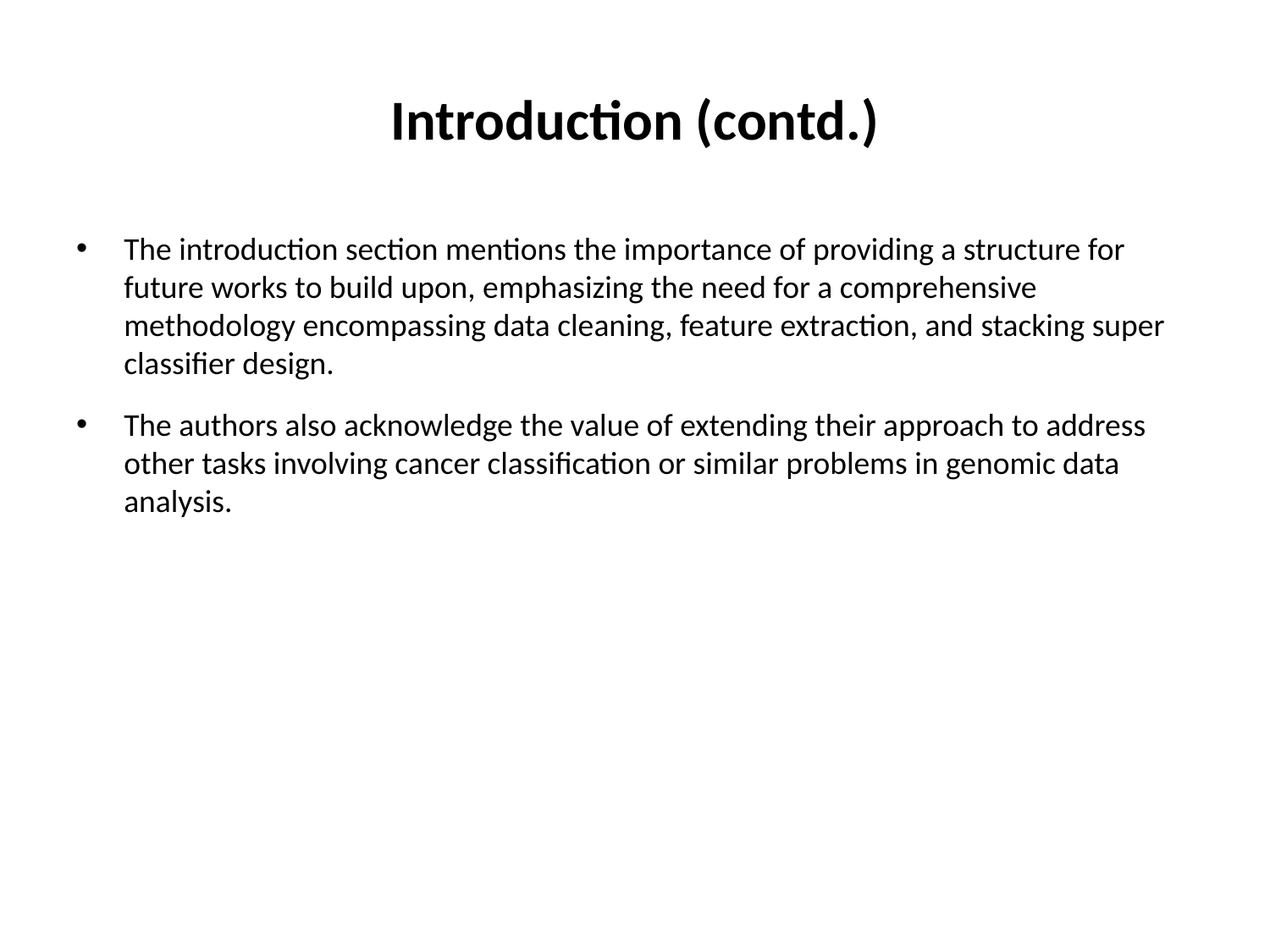

# Introduction (contd.)
The introduction section mentions the importance of providing a structure for future works to build upon, emphasizing the need for a comprehensive methodology encompassing data cleaning, feature extraction, and stacking super classifier design.
The authors also acknowledge the value of extending their approach to address other tasks involving cancer classification or similar problems in genomic data analysis.